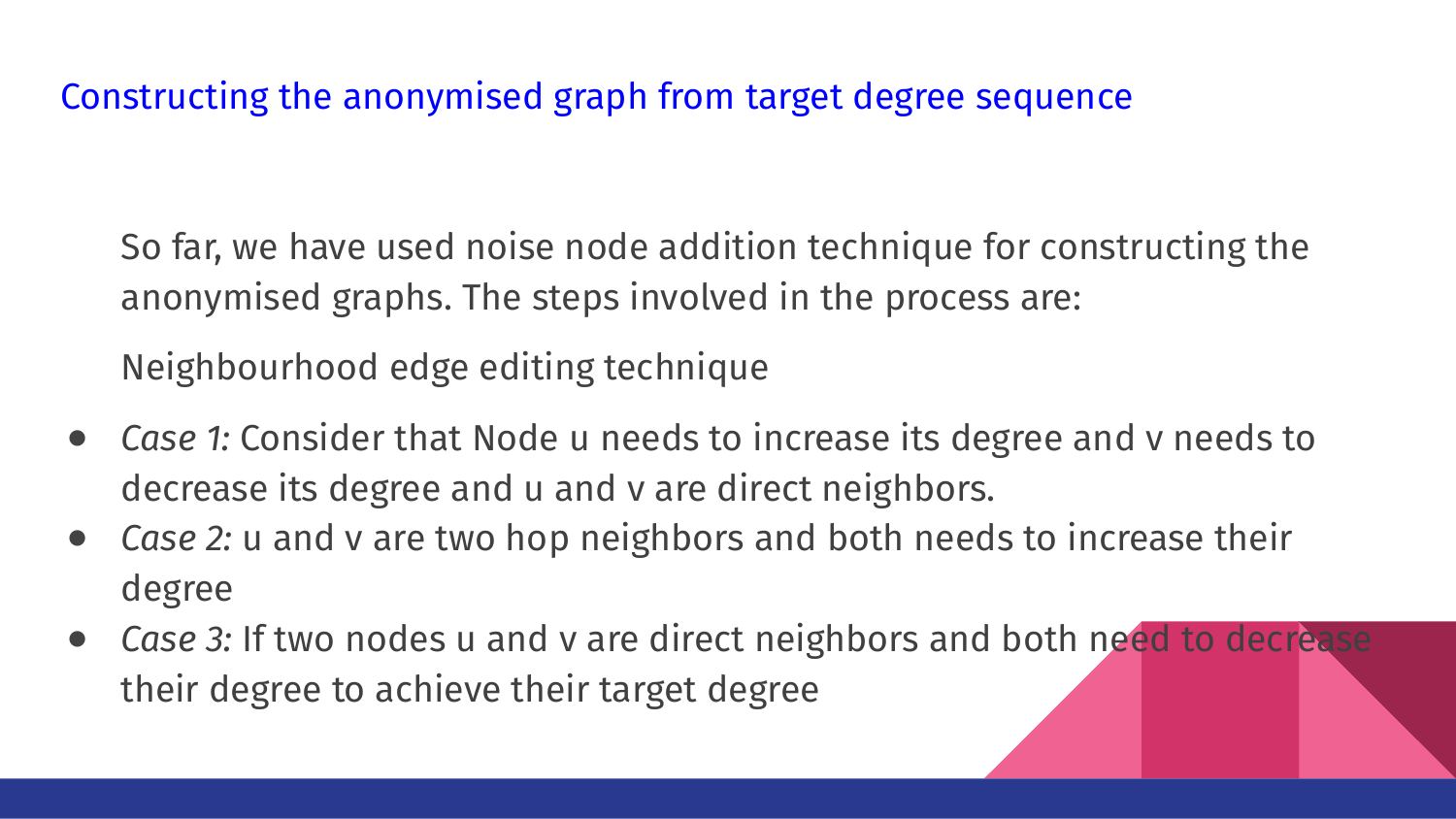

# Constructing the anonymised graph from target degree sequence

So far, we have used noise node addition technique for constructing the anonymised graphs. The steps involved in the process are:
Neighbourhood edge editing technique
Case 1: Consider that Node u needs to increase its degree and v needs to decrease its degree and u and v are direct neighbors.
Case 2: u and v are two hop neighbors and both needs to increase their degree
Case 3: If two nodes u and v are direct neighbors and both need to decrease their degree to achieve their target degree